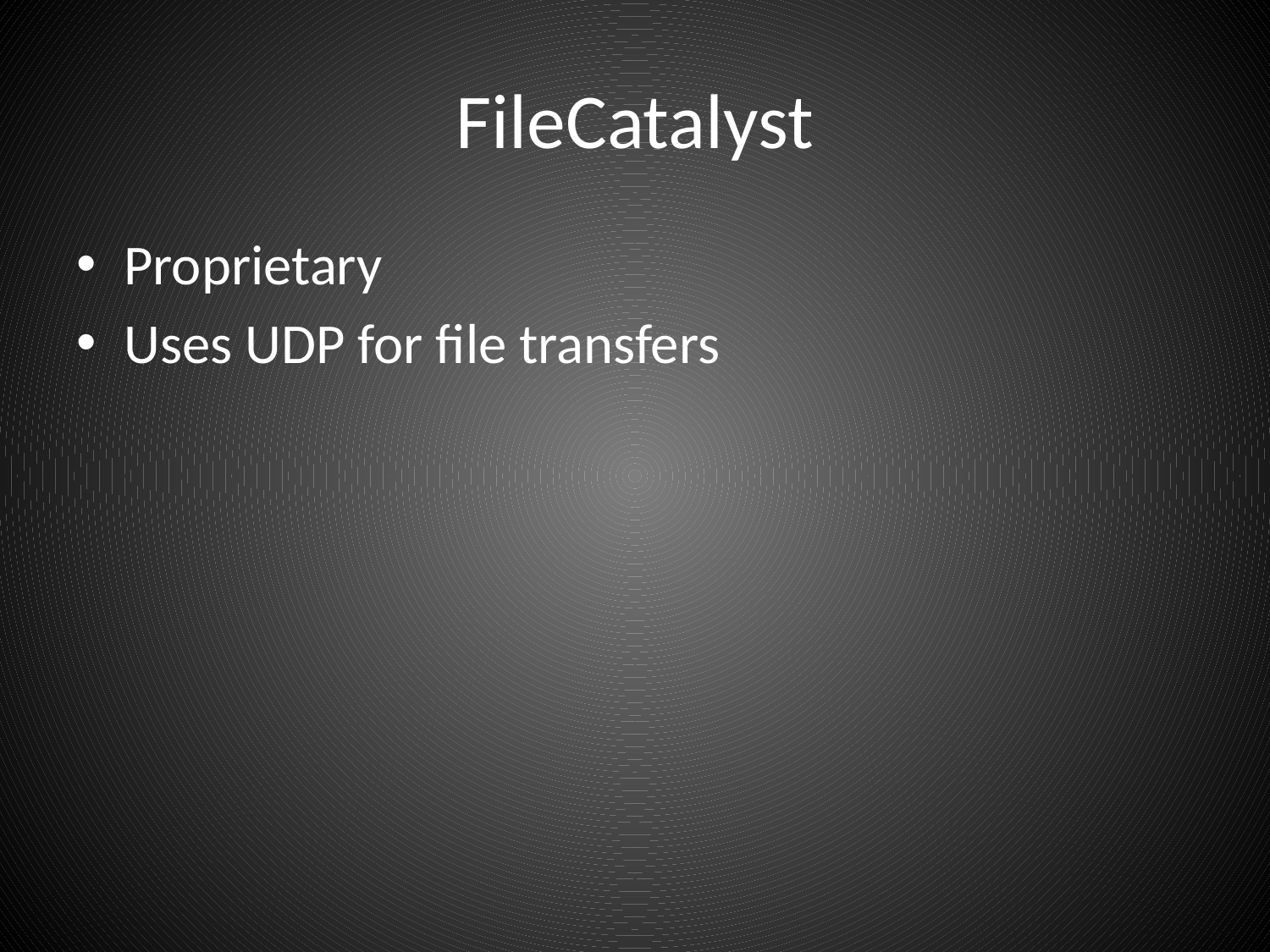

# FileCatalyst
Proprietary
Uses UDP for file transfers